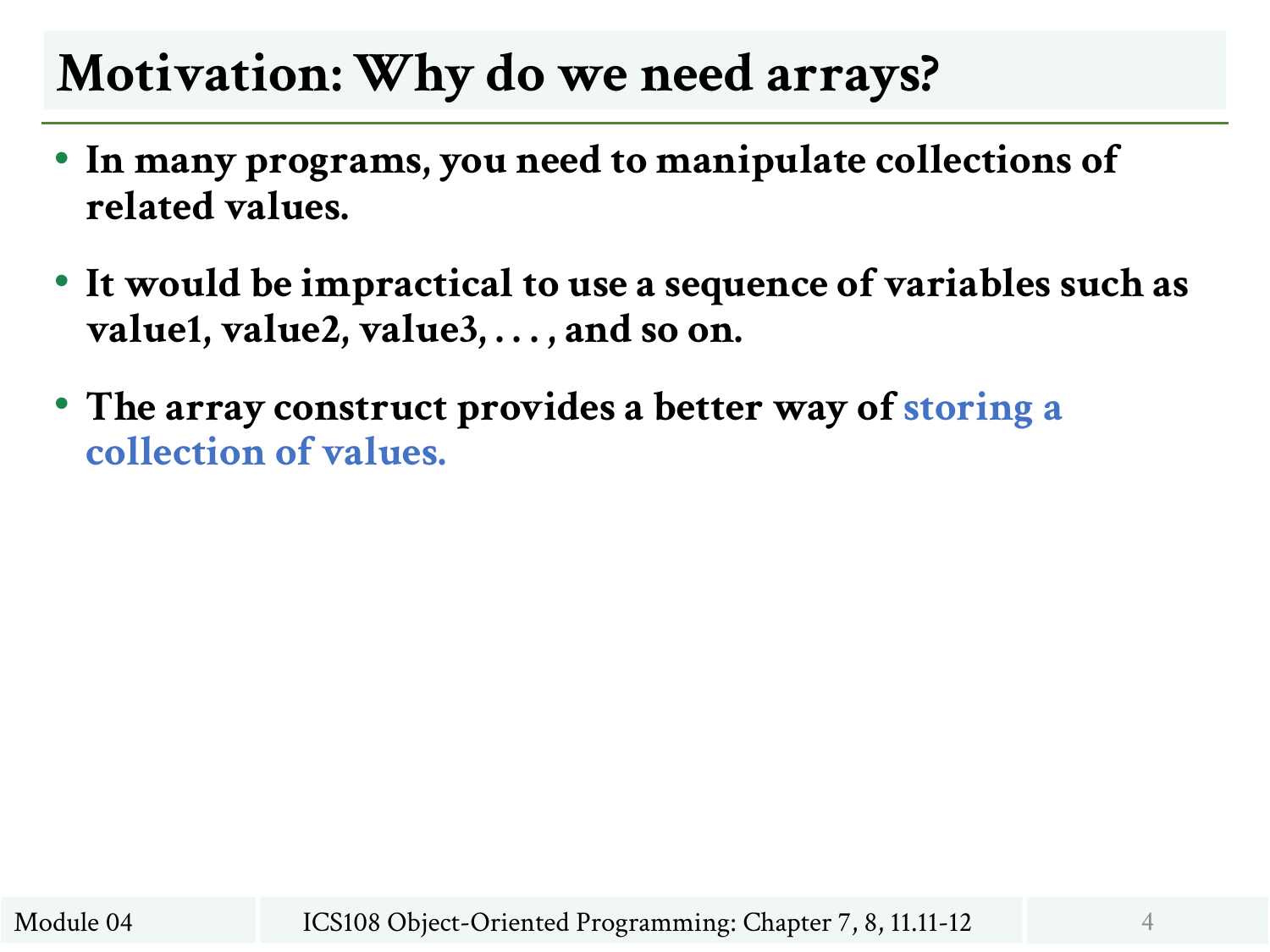

# Motivation: Why do we need arrays?
In many programs, you need to manipulate collections of related values.
It would be impractical to use a sequence of variables such as value1, value2, value3, . . . , and so on.
The array construct provides a better way of storing a collection of values.

4